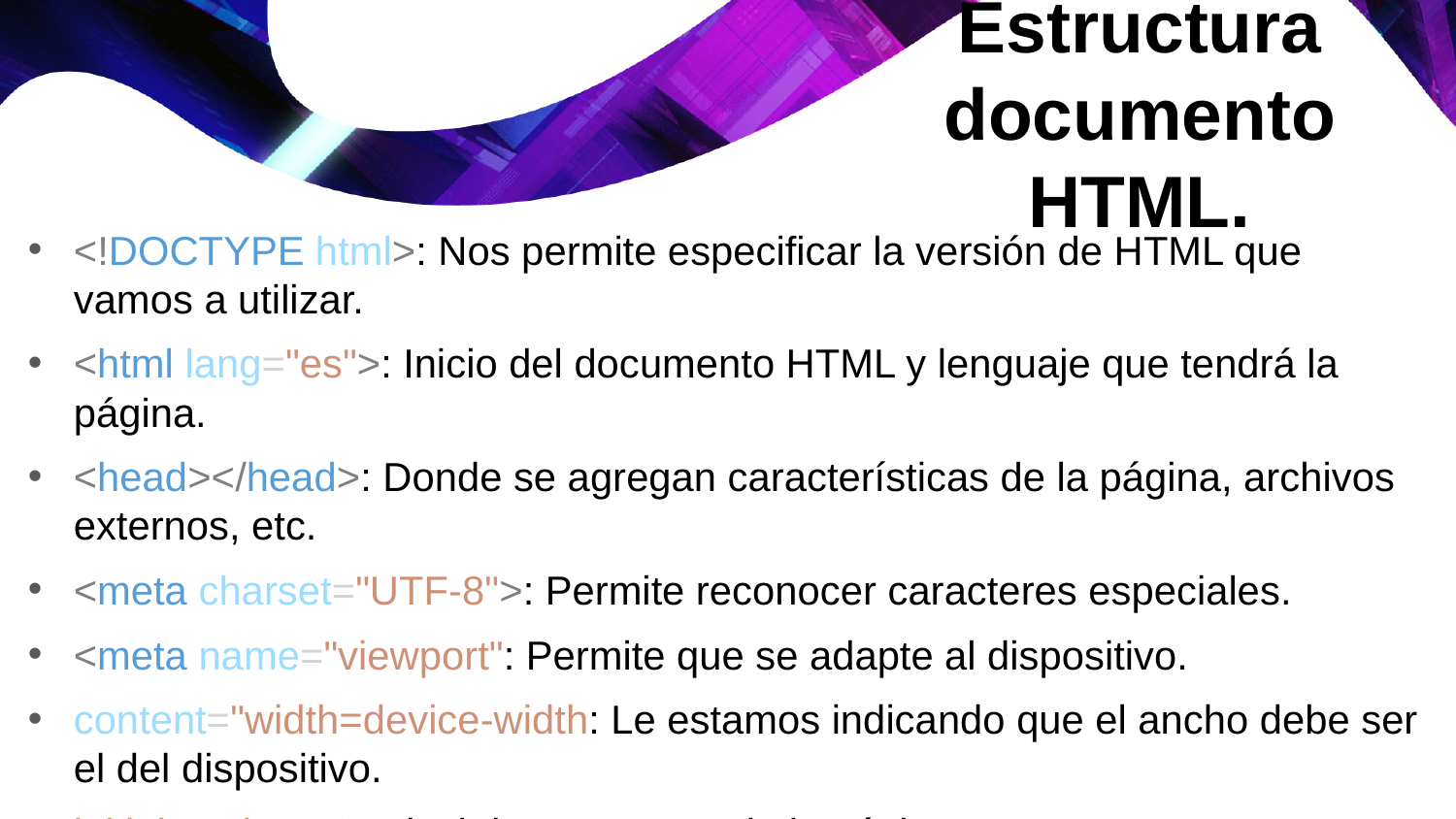

# Estructura documento HTML.
<!DOCTYPE html>: Nos permite especificar la versión de HTML que vamos a utilizar.
<html lang="es">: Inicio del documento HTML y lenguaje que tendrá la página.
<head></head>: Donde se agregan características de la página, archivos externos, etc.
<meta charset="UTF-8">: Permite reconocer caracteres especiales.
<meta name="viewport": Permite que se adapte al dispositivo.
content="width=device-width: Le estamos indicando que el ancho debe ser el del dispositivo.
initial-scale=1.0: Nivel de zoom cuando la página carga.
<title>Document</title>: Título de la página.
<body></body>: Dentro de estas etiquetas debe ir todo el contenido de nuestra página.